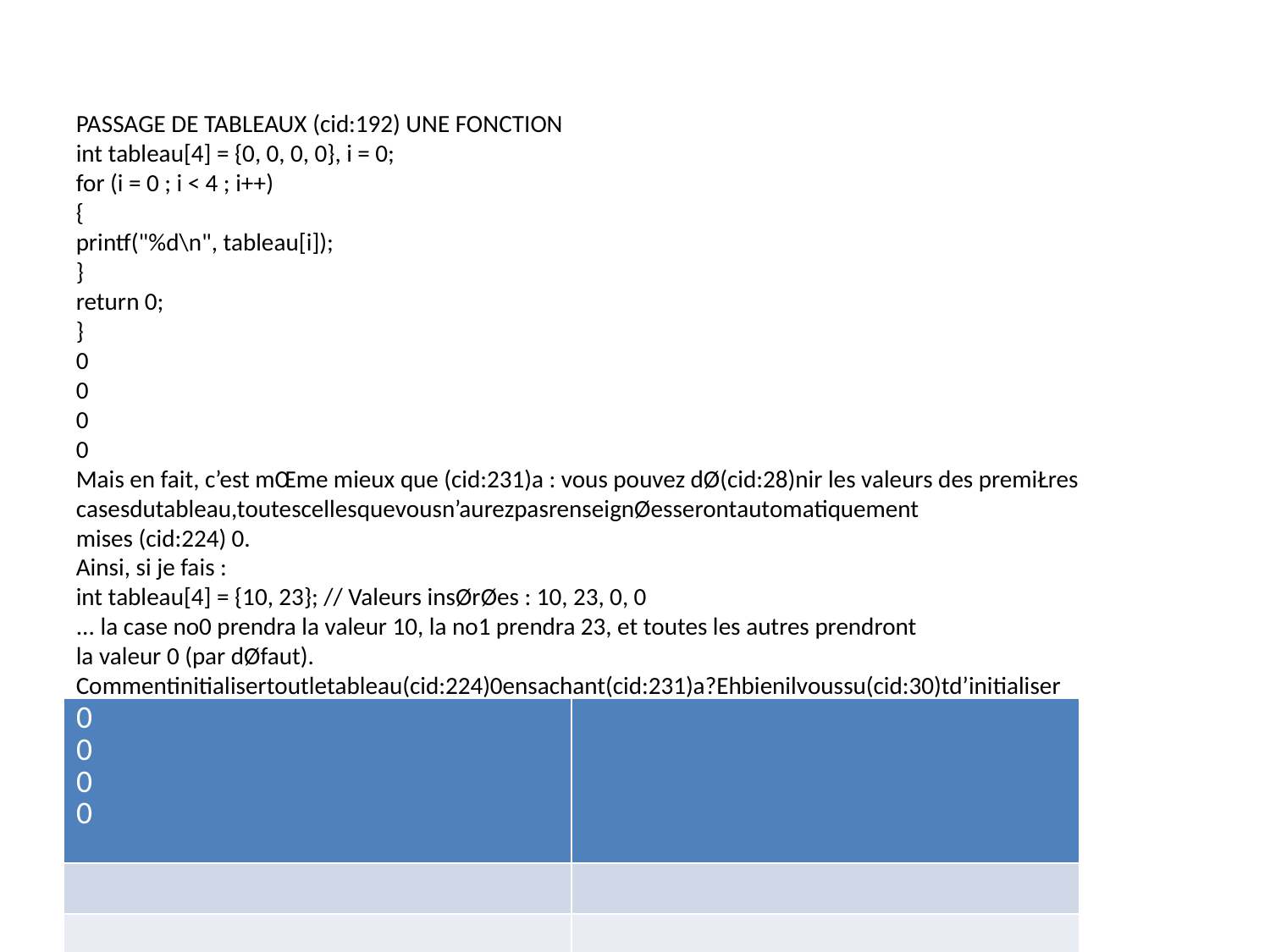

PASSAGE DE TABLEAUX (cid:192) UNE FONCTION
int tableau[4] = {0, 0, 0, 0}, i = 0;
for (i = 0 ; i < 4 ; i++)
{
printf("%d\n", tableau[i]);
}
return 0;
}
0
0
0
0
Mais en fait, c’est mŒme mieux que (cid:231)a : vous pouvez dØ(cid:28)nir les valeurs des premiŁres
casesdutableau,toutescellesquevousn’aurezpasrenseignØesserontautomatiquement
mises (cid:224) 0.
Ainsi, si je fais :
int tableau[4] = {10, 23}; // Valeurs insØrØes : 10, 23, 0, 0
... la case no0 prendra la valeur 10, la no1 prendra 23, et toutes les autres prendront
la valeur 0 (par dØfaut).
Commentinitialisertoutletableau(cid:224)0ensachant(cid:231)a?Ehbienilvoussu(cid:30)td’initialiser
au moins la premiŁre valeur (cid:224) 0, et toutes les autres valeurs non indiquØes prendront
la valeur 0.
int tableau[4] = {0}; // Toutes les cases du tableau seront initialisØes (cid:224) 0
Cette technique a l’avantage de fonctionner avec un tableau de n’importe quelle taille
(l(cid:224), (cid:231)a marche pour 4 cases, mais s’il en avait eu 100 (cid:231)a aurait ØtØ bon aussi).
Attention, on rencontre souvent :
int tableau[4] = {1}; // Valeurs insØrØes : 1, 0, 0, 0
Contrairement(cid:224)cequebeaucoupd’entrevoussemblentcroire,onn’initialise
pas toutes les cases (cid:224) 1 en faisant cela : seule la premiŁre case sera (cid:224) 1,
les autres seront (cid:224) 0. On ne peut donc pas initialiser toutes les cases (cid:224) 1
automatiquement, (cid:224) moins de faire une boucle.
Passage de tableaux (cid:224) une fonction
Vous aurez (cid:224) coup sßr souvent besoin d’a(cid:30)cher tout le contenu de votre tableau.
Pourquoi ne pas Øcrire une fonction qui fait (cid:231)a? ˙a va nous permettre de dØcouvrir
165
| 0 0 0 0 |  |
| --- | --- |
|  |  |
|  |  |